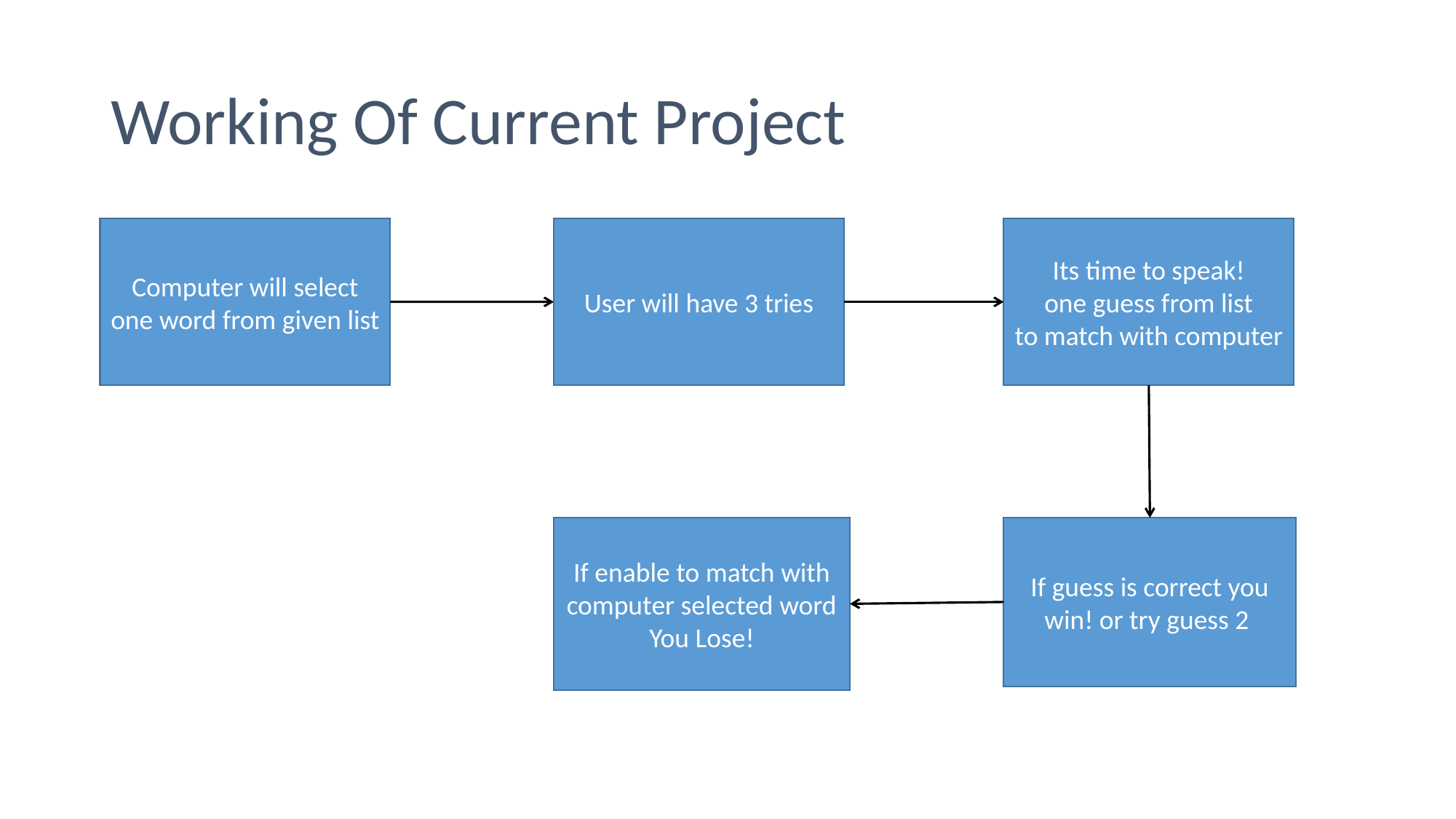

# Working Of Current Project
Computer will select one word from given list
User will have 3 tries
Its time to speak!
one guess from list
to match with computer
If enable to match with computer selected word
You Lose!
If guess is correct you win! or try guess 2